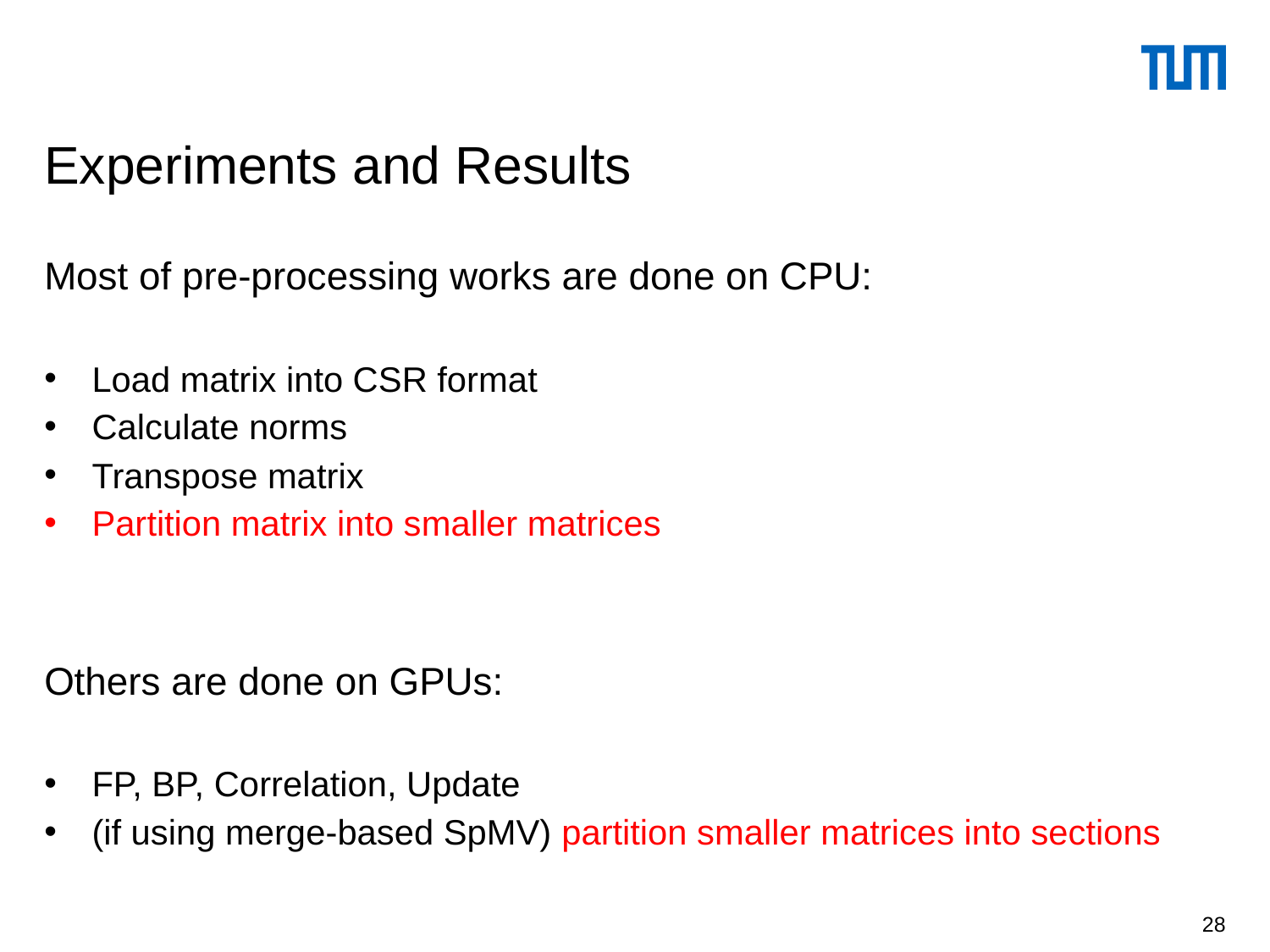

# Experiments and Results
Most of pre-processing works are done on CPU:

Load matrix into CSR format
Calculate norms
Transpose matrix
Partition matrix into smaller matrices

Others are done on GPUs:

FP, BP, Correlation, Update
(if using merge-based SpMV) partition smaller matrices into sections
28